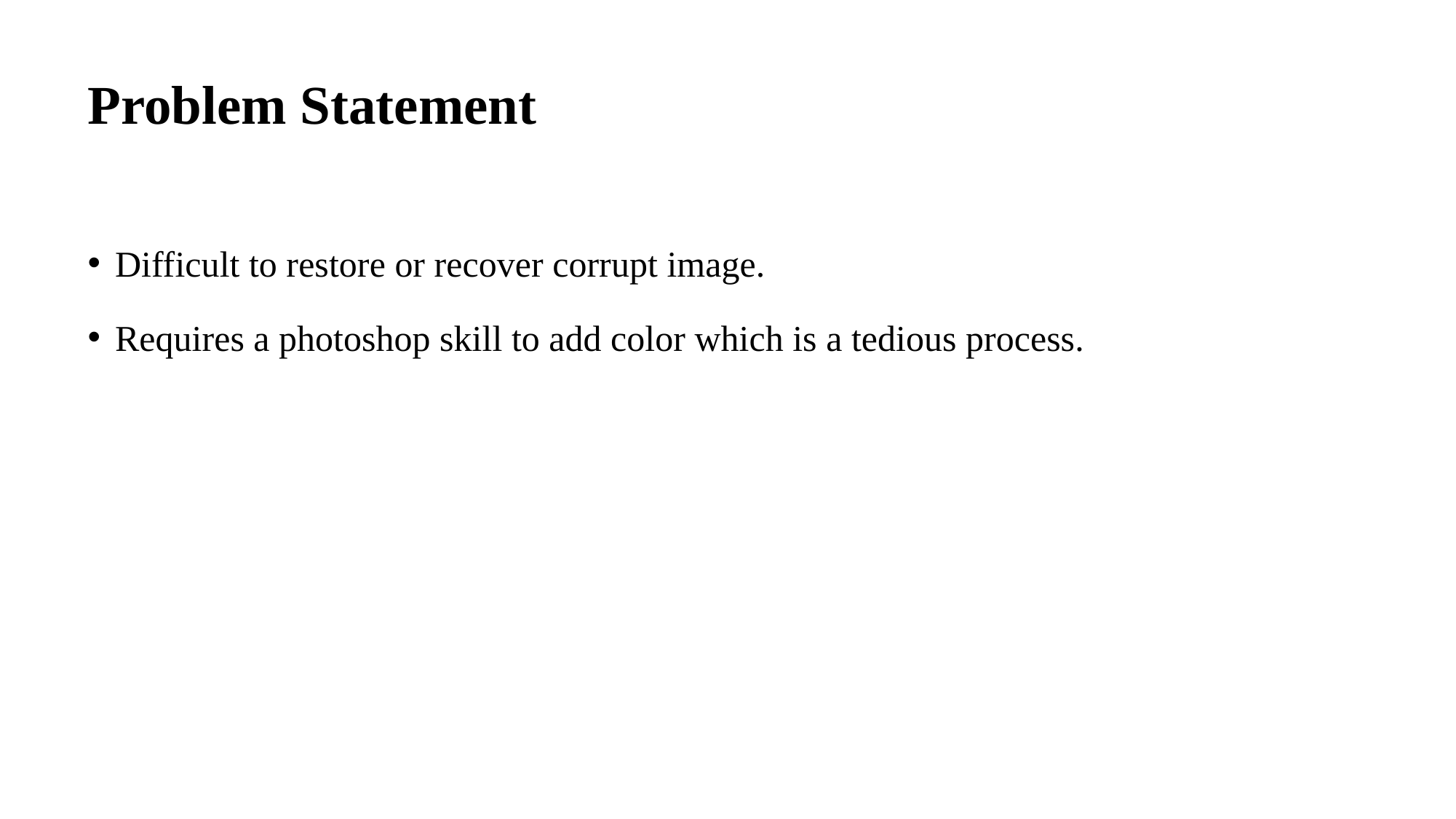

# Problem Statement
Difficult to restore or recover corrupt image.
Requires a photoshop skill to add color which is a tedious process.